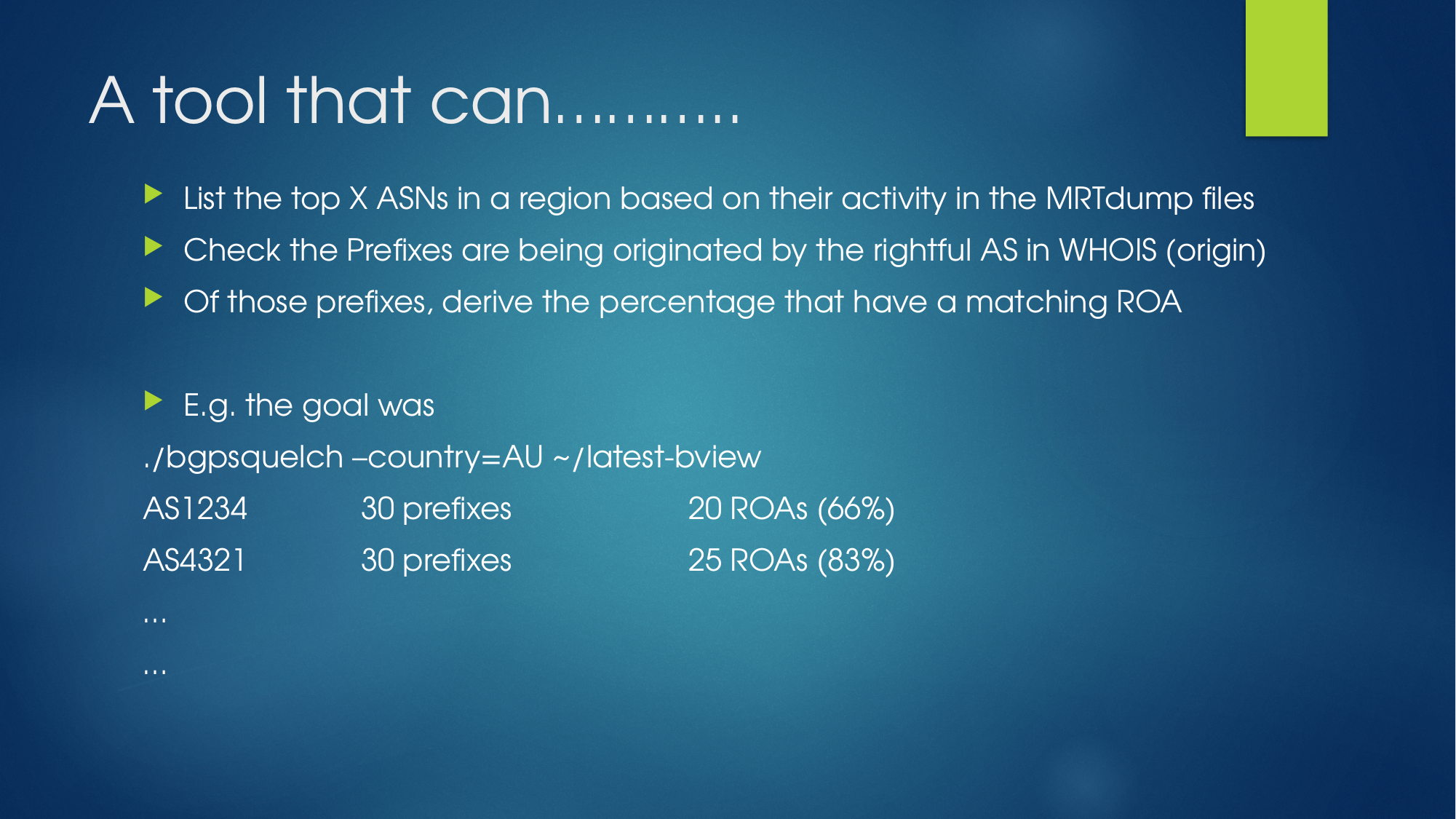

# A tool that can………..
List the top X ASNs in a region based on their activity in the MRTdump files
Check the Prefixes are being originated by the rightful AS in WHOIS (origin)
Of those prefixes, derive the percentage that have a matching ROA

E.g. the goal was
./bgpsquelch –country=AU ~/latest-bview
AS1234		30 prefixes		20 ROAs (66%)
AS4321		30 prefixes		25 ROAs (83%)
…
…